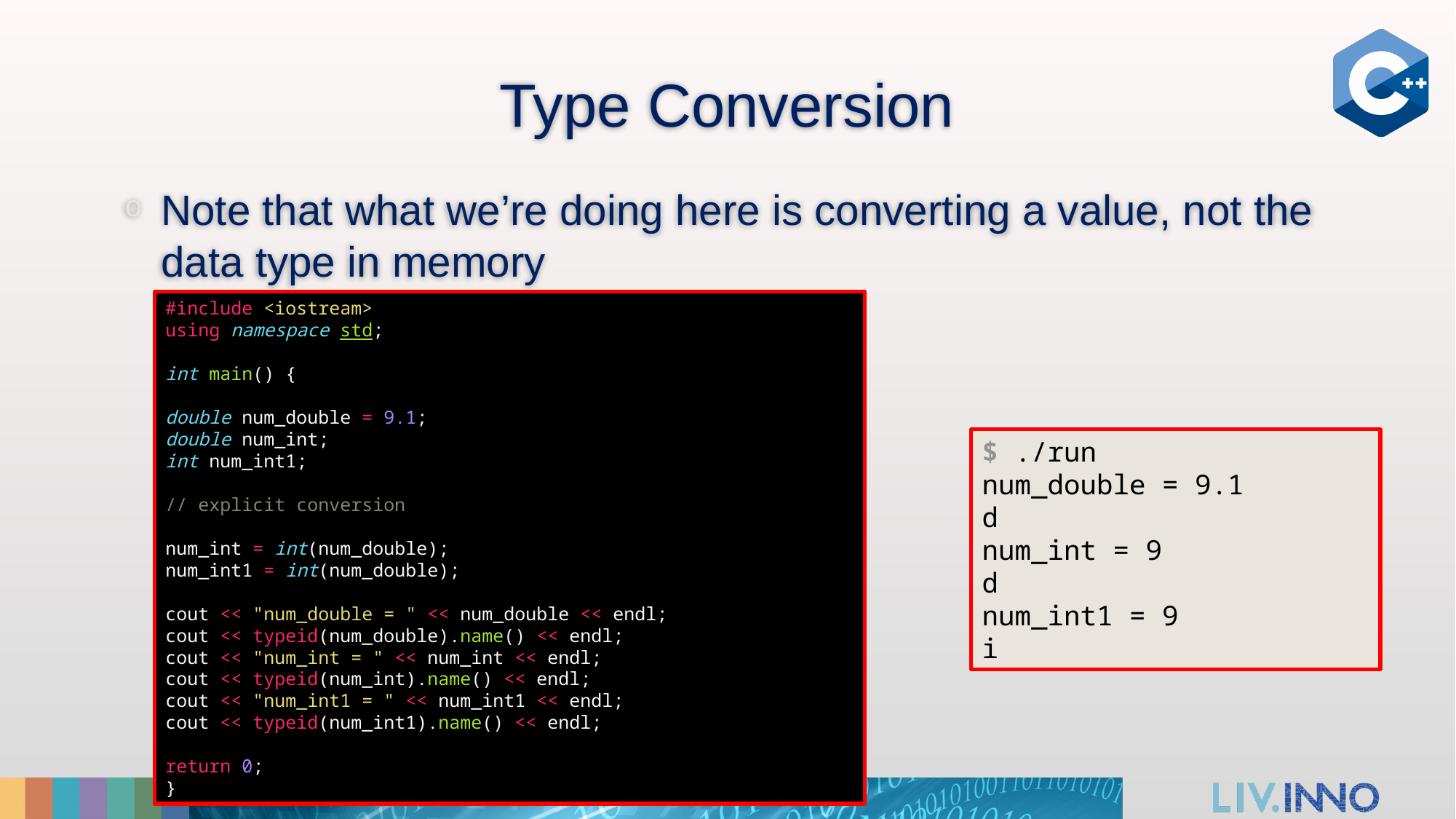

# Type Conversion
Note that what we’re doing here is converting a value, not the data type in memory
#include <iostream>
using namespace std;
int main() {
double num_double = 9.1;
double num_int;
int num_int1;
// explicit conversion
num_int = int(num_double);
num_int1 = int(num_double);
cout << "num_double = " << num_double << endl;
cout << typeid(num_double).name() << endl;
cout << "num_int = " << num_int << endl;
cout << typeid(num_int).name() << endl;
cout << "num_int1 = " << num_int1 << endl;
cout << typeid(num_int1).name() << endl;
return 0;
}
$ ./run
num_double = 9.1
d
num_int = 9
d
num_int1 = 9
i